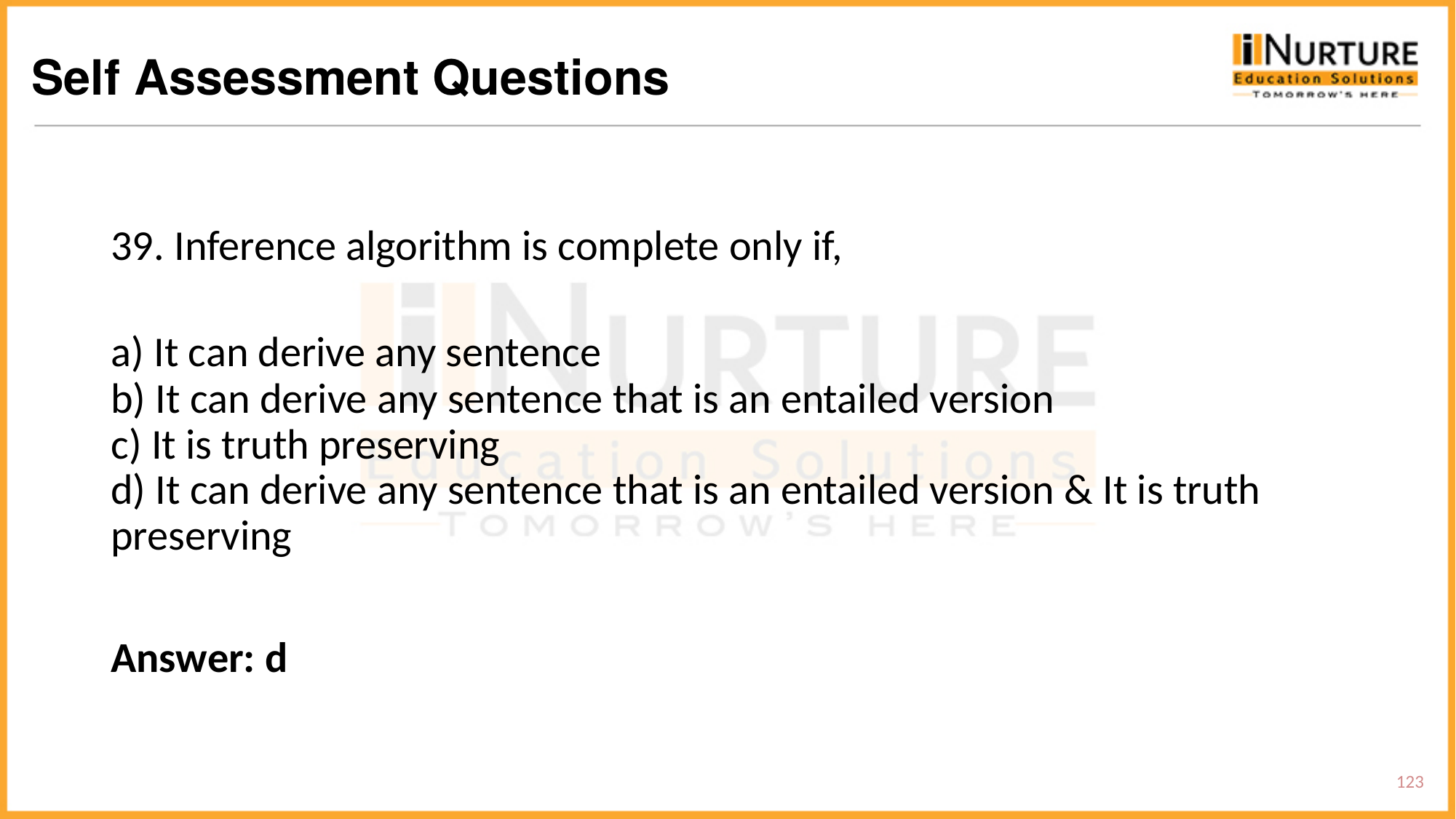

# Self Assessment Questions
39. Inference algorithm is complete only if,
a) It can derive any sentence
b) It can derive any sentence that is an entailed version
c) It is truth preserving
d) It can derive any sentence that is an entailed version & It is truth preserving

Answer: d

123